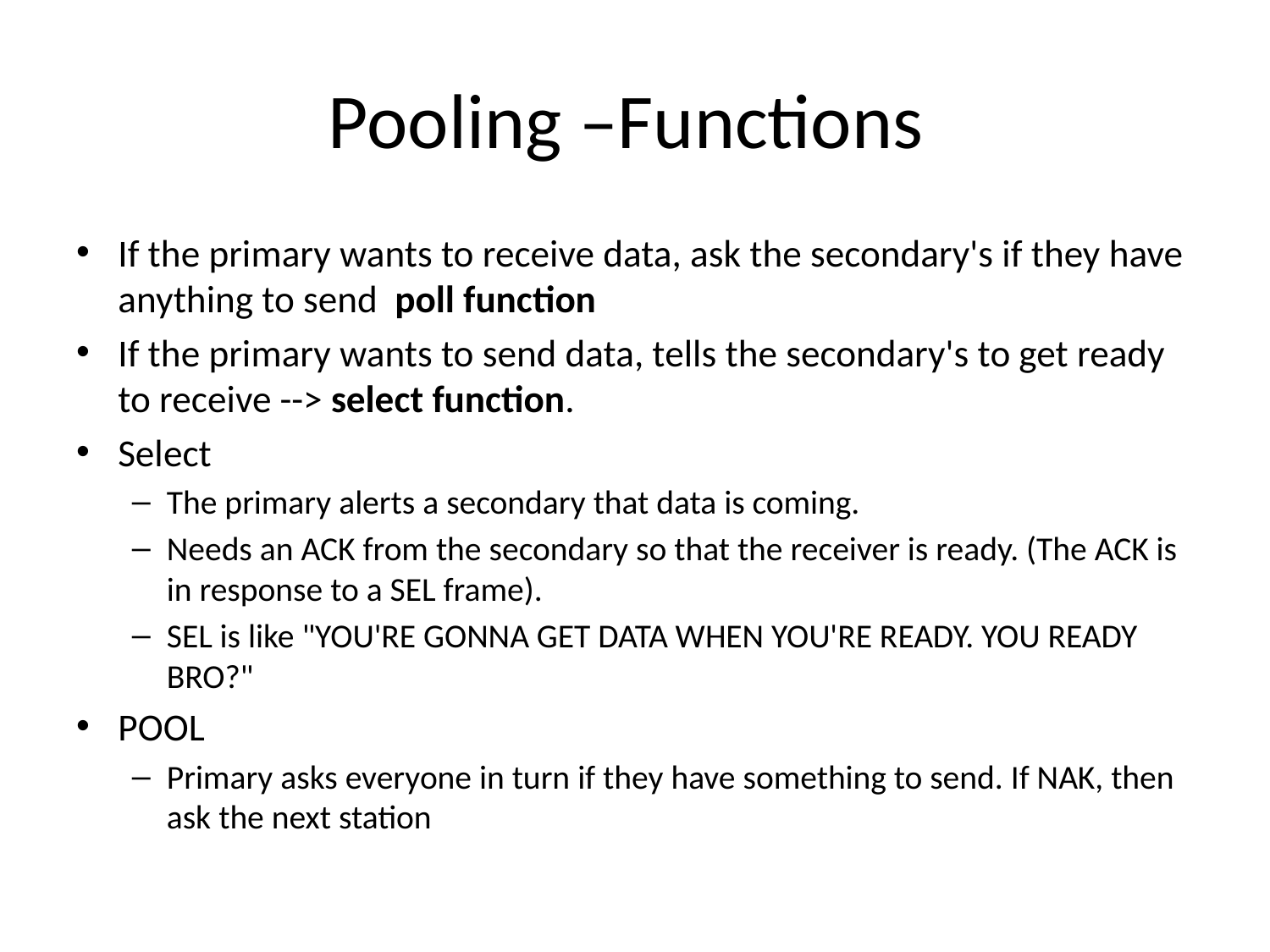

# Pooling –Functions
If the primary wants to receive data, ask the secondary's if they have anything to send  poll function
If the primary wants to send data, tells the secondary's to get ready to receive --> select function.
Select
The primary alerts a secondary that data is coming.
Needs an ACK from the secondary so that the receiver is ready. (The ACK is in response to a SEL frame).
SEL is like "YOU'RE GONNA GET DATA WHEN YOU'RE READY. YOU READY BRO?"
POOL
Primary asks everyone in turn if they have something to send. If NAK, then ask the next station